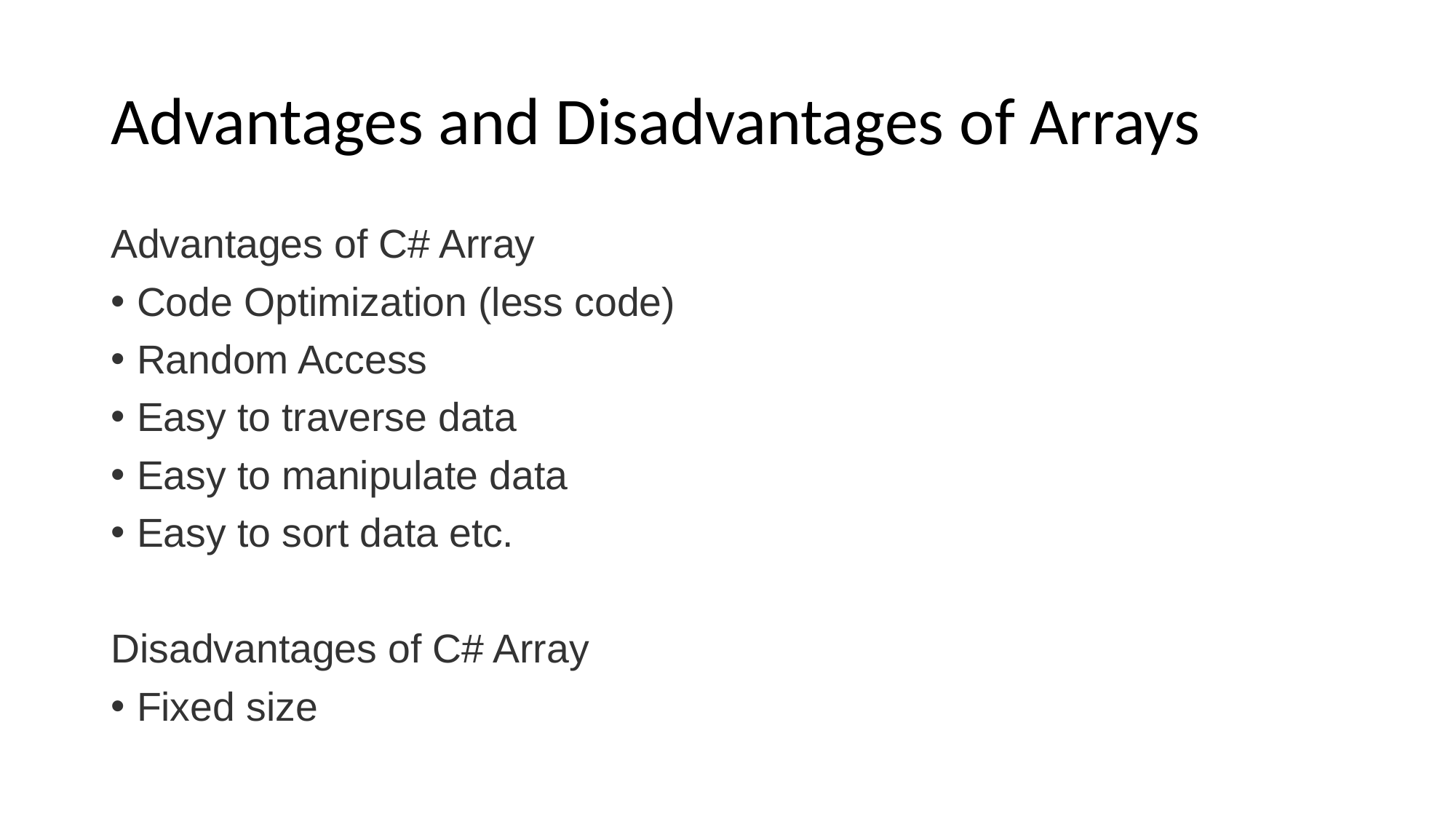

# Advantages and Disadvantages of Arrays
Advantages of C# Array
Code Optimization (less code)
Random Access
Easy to traverse data
Easy to manipulate data
Easy to sort data etc.

Disadvantages of C# Array
Fixed size